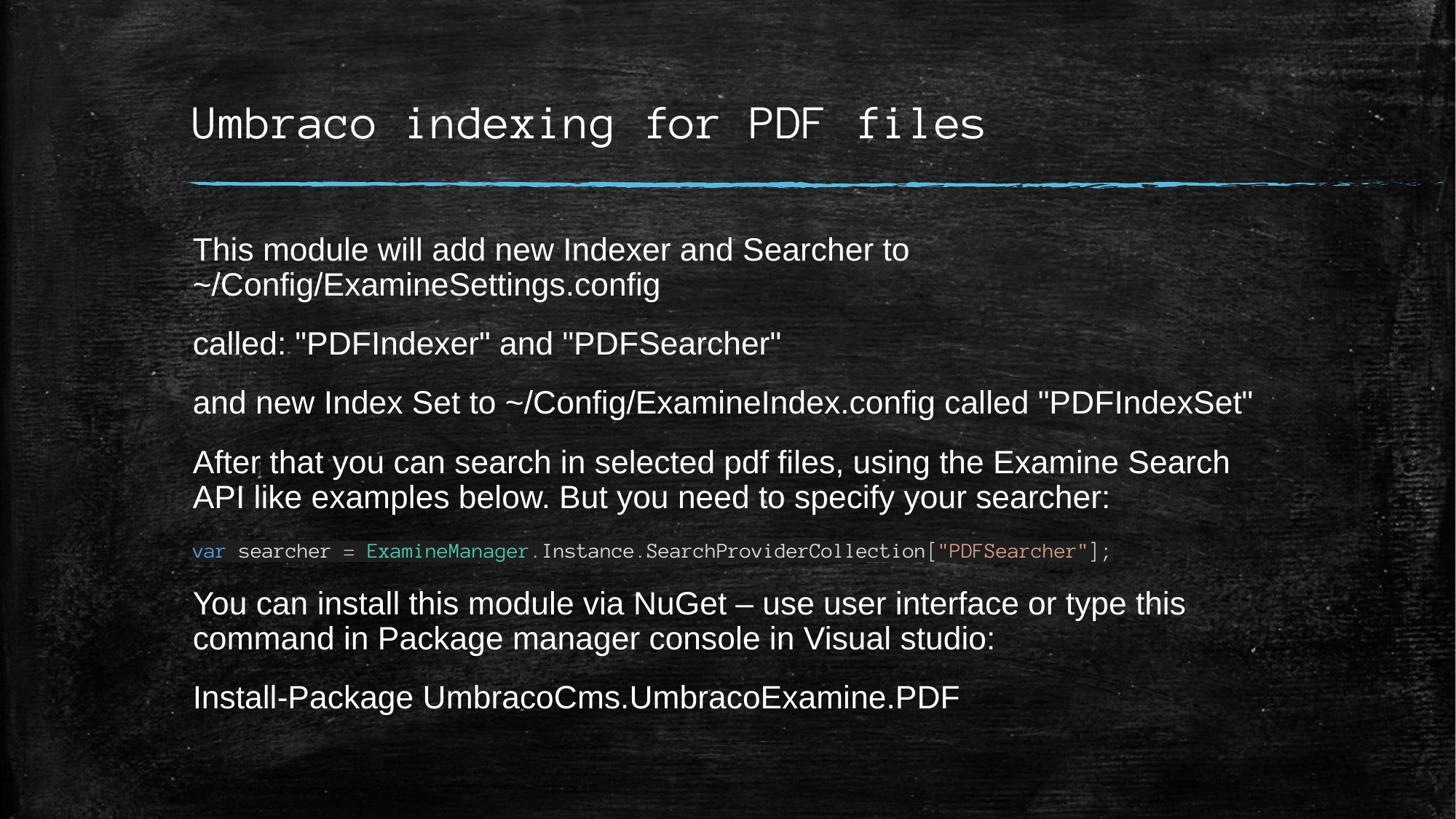

# Umbraco indexing for PDF files
This module will add new Indexer and Searcher to ~/Config/ExamineSettings.config
called: "PDFIndexer" and "PDFSearcher"
and new Index Set to ~/Config/ExamineIndex.config called "PDFIndexSet"
After that you can search in selected pdf files, using the Examine Search API like examples below. But you need to specify your searcher:
var searcher = ExamineManager.Instance.SearchProviderCollection["PDFSearcher"];
You can install this module via NuGet – use user interface or type this command in Package manager console in Visual studio:
Install-Package UmbracoCms.UmbracoExamine.PDF